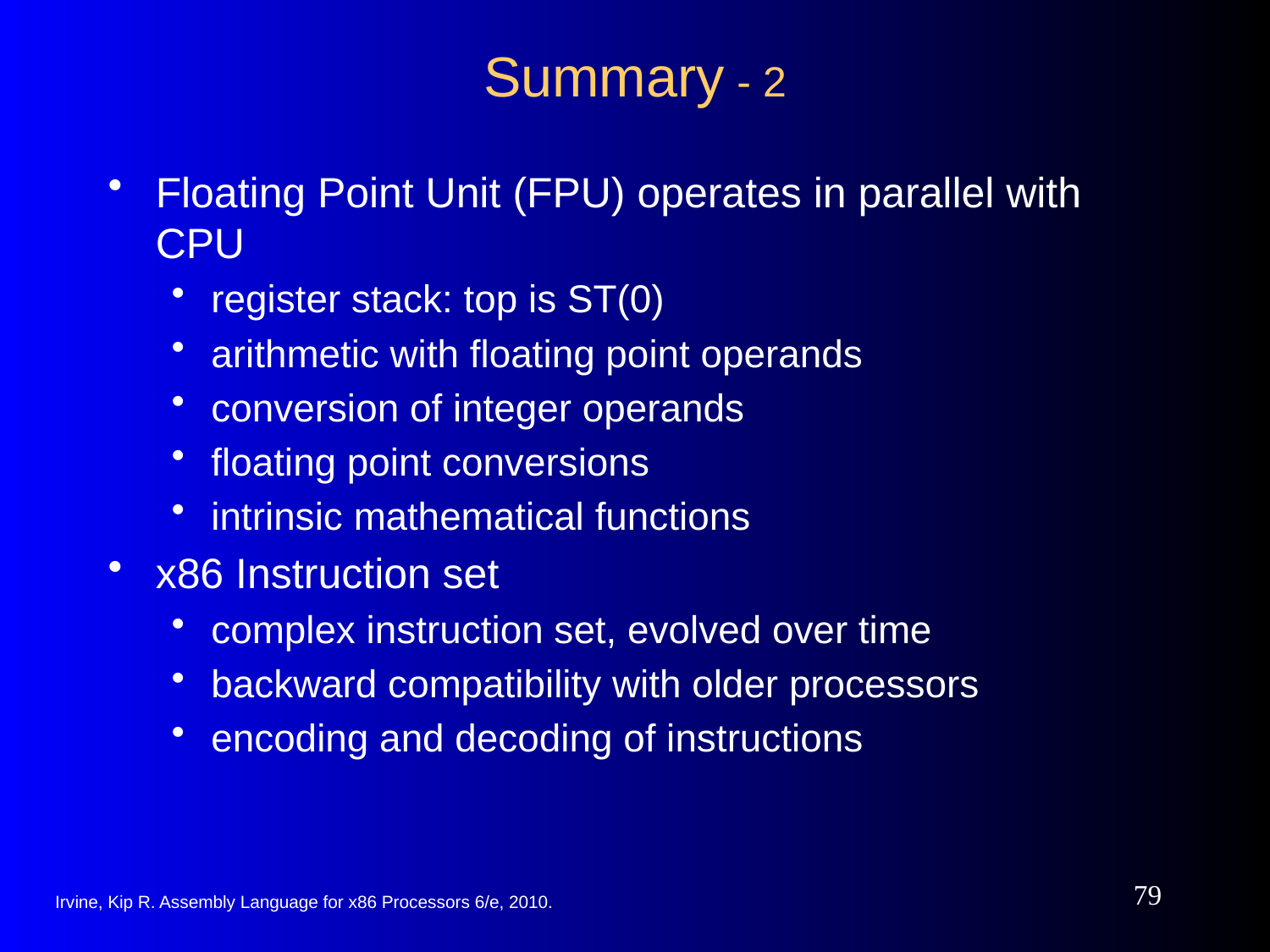

# Summary - 2
Floating Point Unit (FPU) operates in parallel with CPU
register stack: top is ST(0)
arithmetic with floating point operands
conversion of integer operands
floating point conversions
intrinsic mathematical functions
x86 Instruction set
complex instruction set, evolved over time
backward compatibility with older processors
encoding and decoding of instructions
79
Irvine, Kip R. Assembly Language for x86 Processors 6/e, 2010.